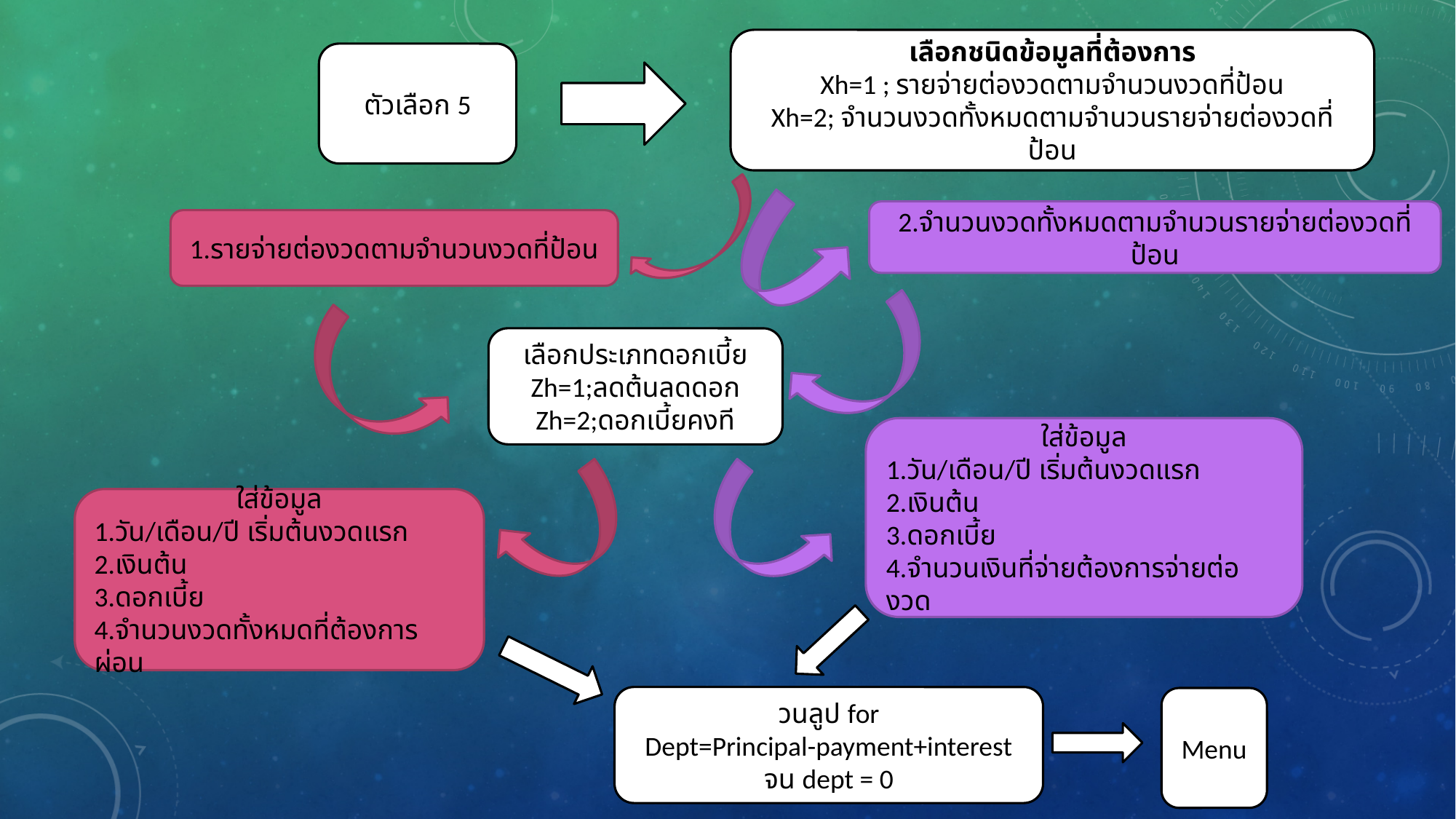

เลือกชนิดข้อมูลที่ต้องการ
Xh=1 ; รายจ่ายต่องวดตามจำนวนงวดที่ป้อน
Xh=2; จำนวนงวดทั้งหมดตามจำนวนรายจ่ายต่องวดที่ป้อน
ตัวเลือก 5

2.จำนวนงวดทั้งหมดตามจำนวนรายจ่ายต่องวดที่ป้อน

1.รายจ่ายต่องวดตามจำนวนงวดที่ป้อน

เลือกประเภทดอกเบี้ย
Zh=1;ลดต้นลดดอก
Zh=2;ดอกเบี้ยคงที
ใส่ข้อมูล
1.วัน/เดือน/ปี เริ่มต้นงวดแรก
2.เงินต้น
3.ดอกเบี้ย
4.จำนวนเงินที่จ่ายต้องการจ่ายต่องวด

ใส่ข้อมูล
1.วัน/เดือน/ปี เริ่มต้นงวดแรก
2.เงินต้น
3.ดอกเบี้ย
4.จำนวนงวดทั้งหมดที่ต้องการผ่อน

วนลูป for
Dept=Principal-payment+interest
จน dept = 0
Menu